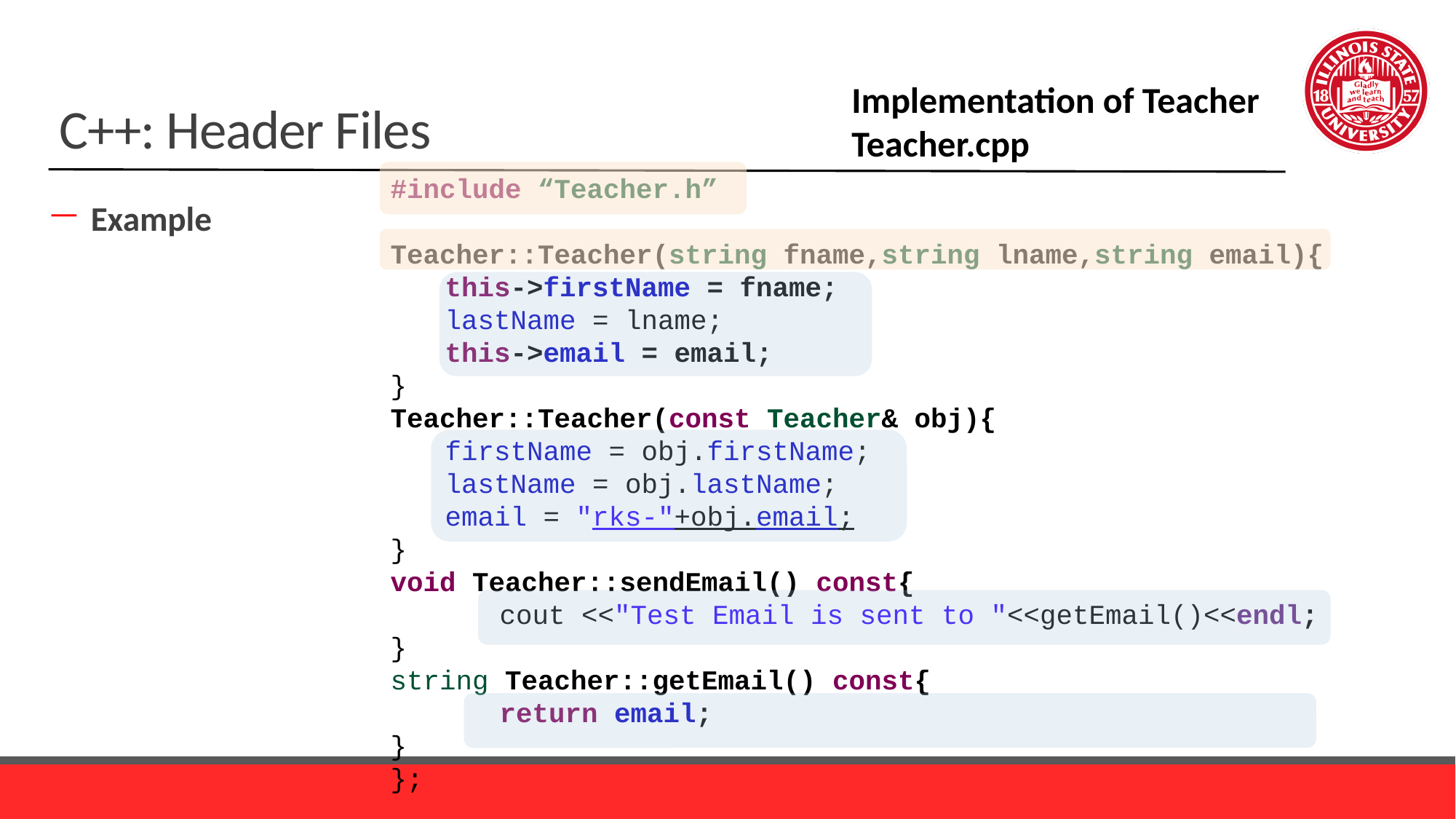

# C++: Header Files
Implementation of Teacher
Teacher.cpp

#include “Teacher.h”

Teacher::Teacher(string fname,string lname,string email){
this->firstName = fname;
lastName = lname;
this->email = email;
}
Teacher::Teacher(const Teacher& obj){
firstName = obj.firstName;
lastName = obj.lastName;
email = "rks-"+obj.email;
}
void Teacher::sendEmail() const{
	cout <<"Test Email is sent to "<<getEmail()<<endl;
}
string Teacher::getEmail() const{
	return email;
}
};
Example